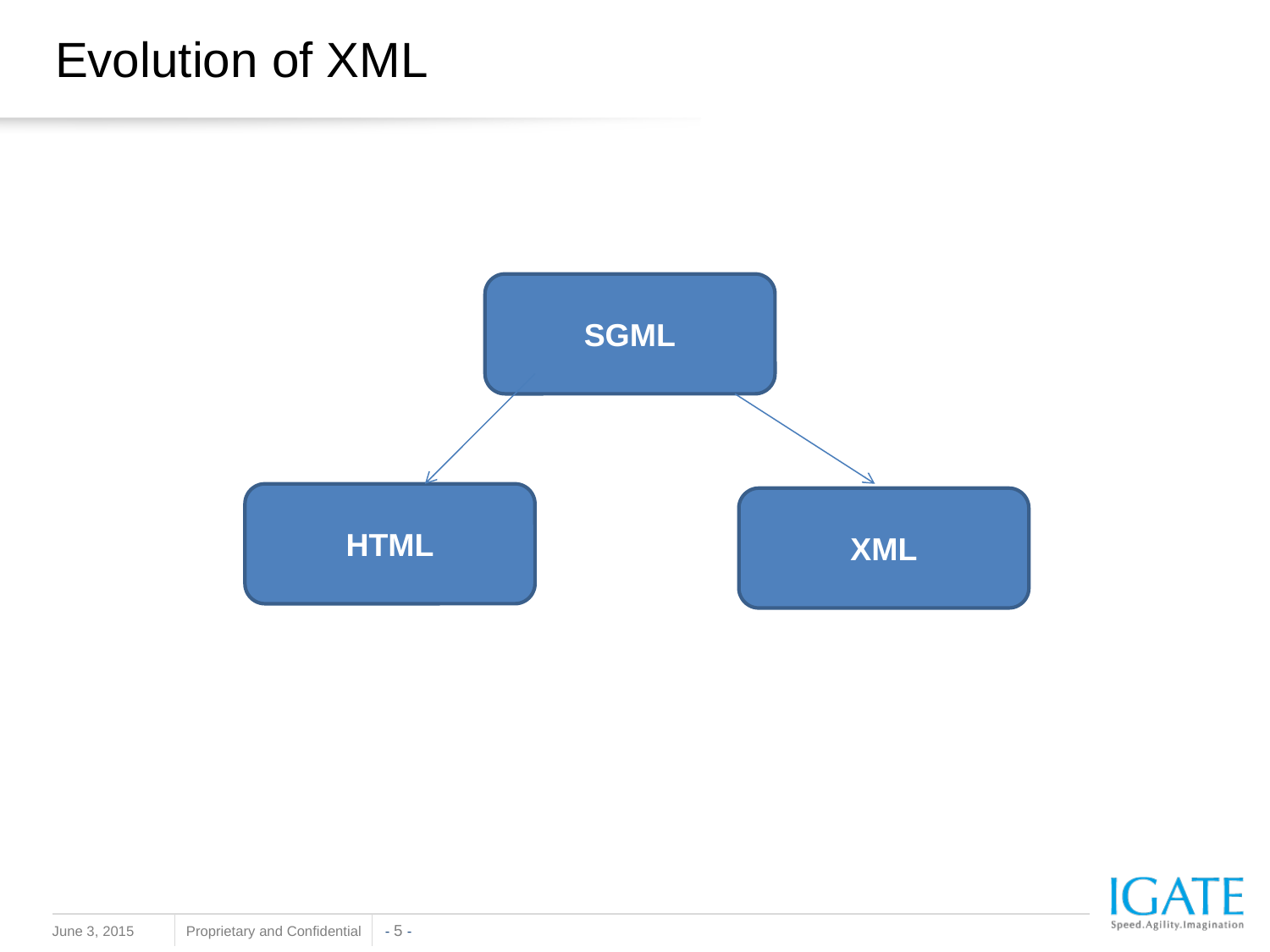

# Evolution of XML
SGML
HTML
XML